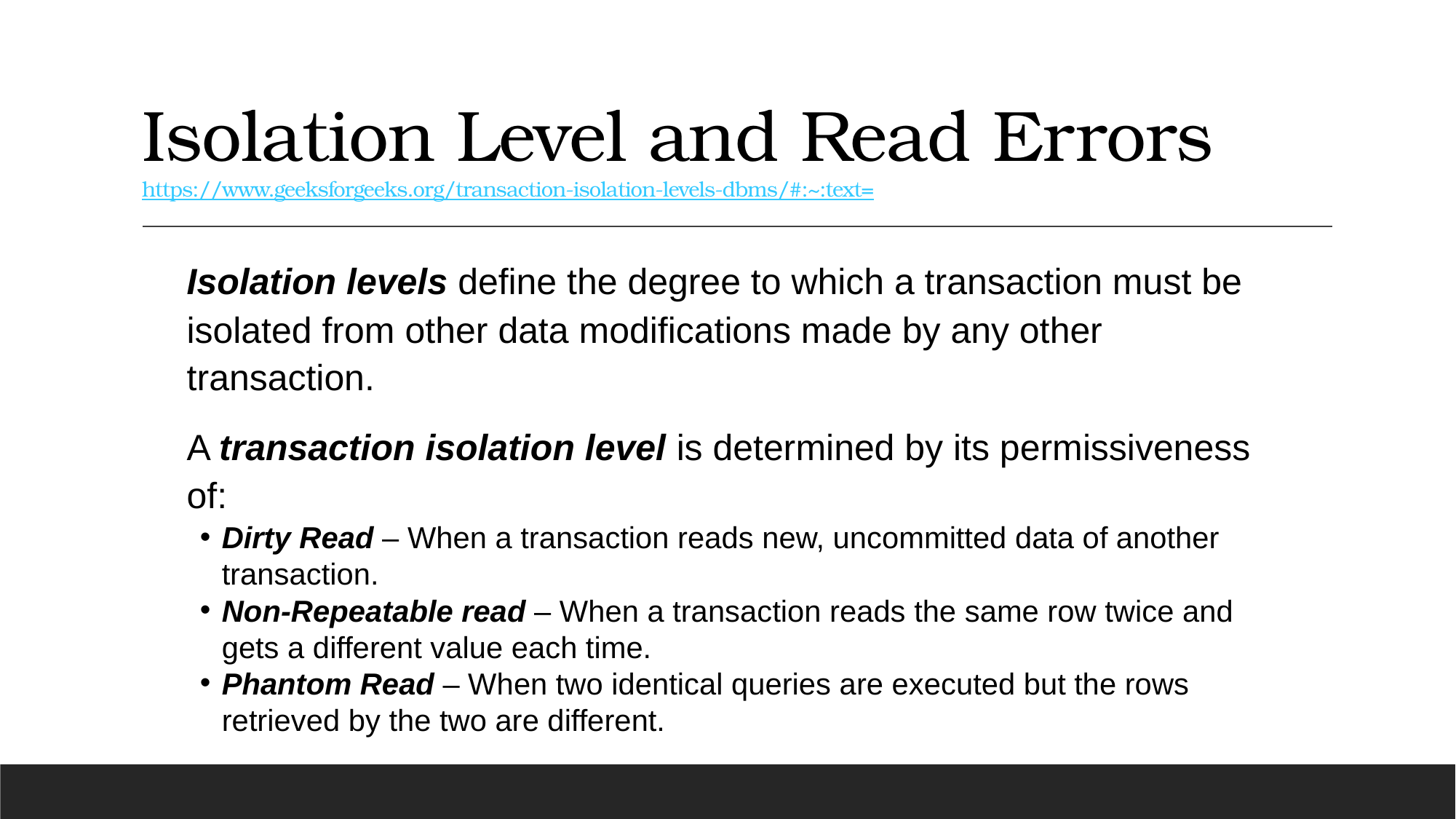

# Isolation Level and Read Errors https://www.geeksforgeeks.org/transaction-isolation-levels-dbms/#:~:text=
Isolation levels define the degree to which a transaction must be isolated from other data modifications made by any other transaction.
A transaction isolation level is determined by its permissiveness of:
Dirty Read – When a transaction reads new, uncommitted data of another transaction.
Non-Repeatable read – When a transaction reads the same row twice and gets a different value each time.
Phantom Read – When two identical queries are executed but the rows retrieved by the two are different.